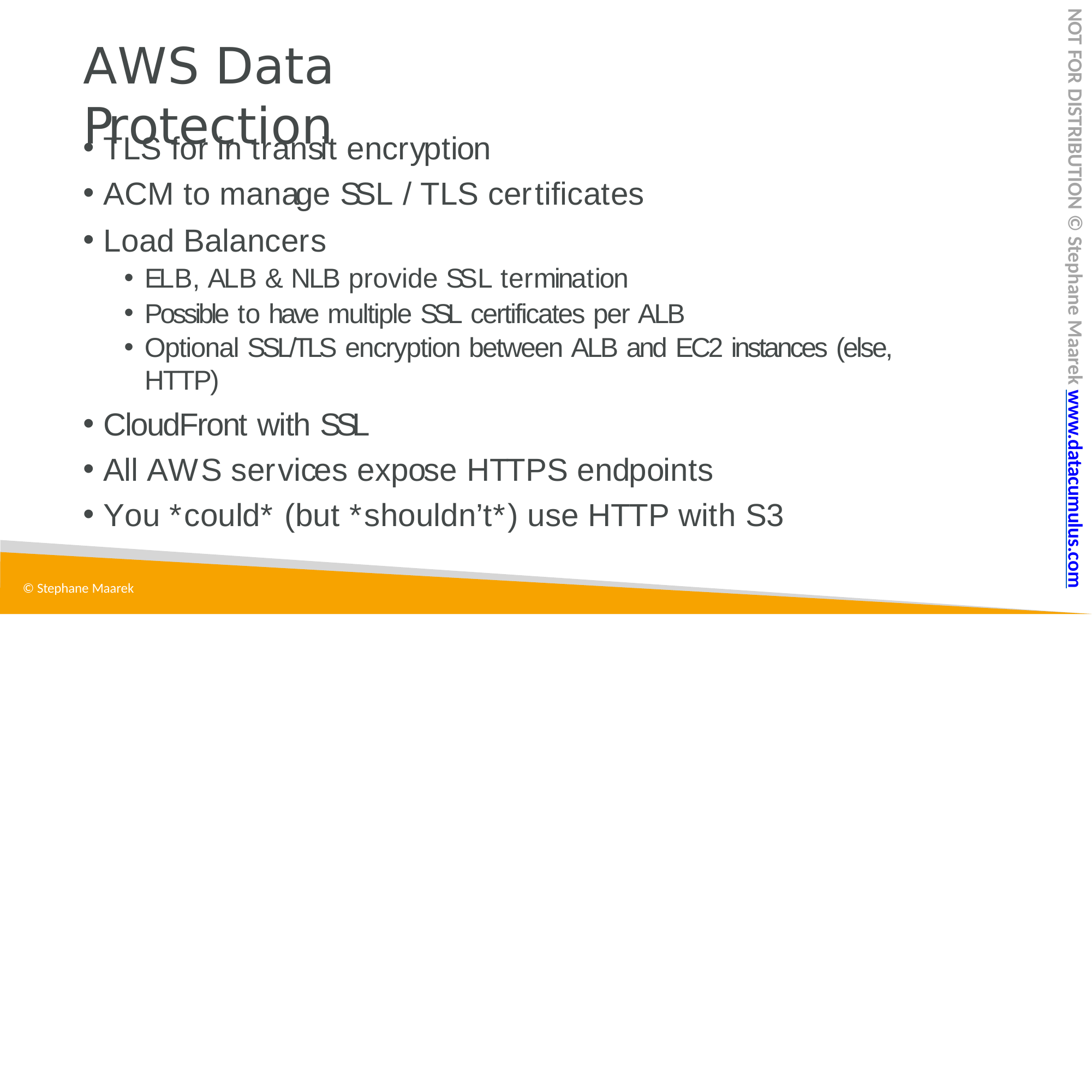

NOT FOR DISTRIBUTION © Stephane Maarek www.datacumulus.com
# AWS Data Protection
TLS for in transit encryption
ACM to manage SSL / TLS certificates
Load Balancers
ELB, ALB & NLB provide SSL termination
Possible to have multiple SSL certificates per ALB
Optional SSL/TLS encryption between ALB and EC2 instances (else, HTTP)
CloudFront with SSL
All AWS services expose HTTPS endpoints
You *could* (but *shouldn’t*) use HTTP with S3
© Stephane Maarek